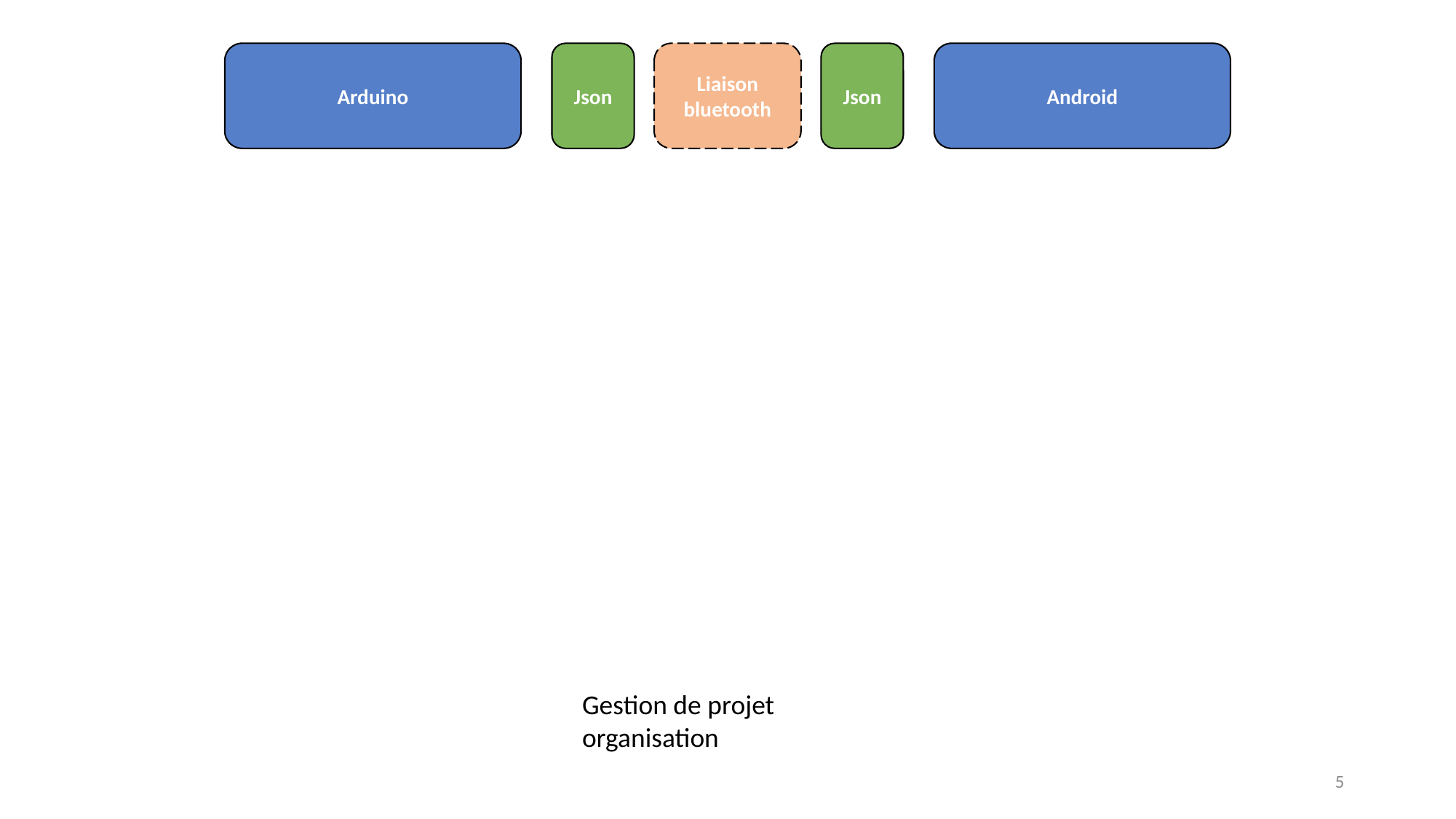

Arduino
Json
Liaison bluetooth
Json
Android
Gestion de projet
organisation
5